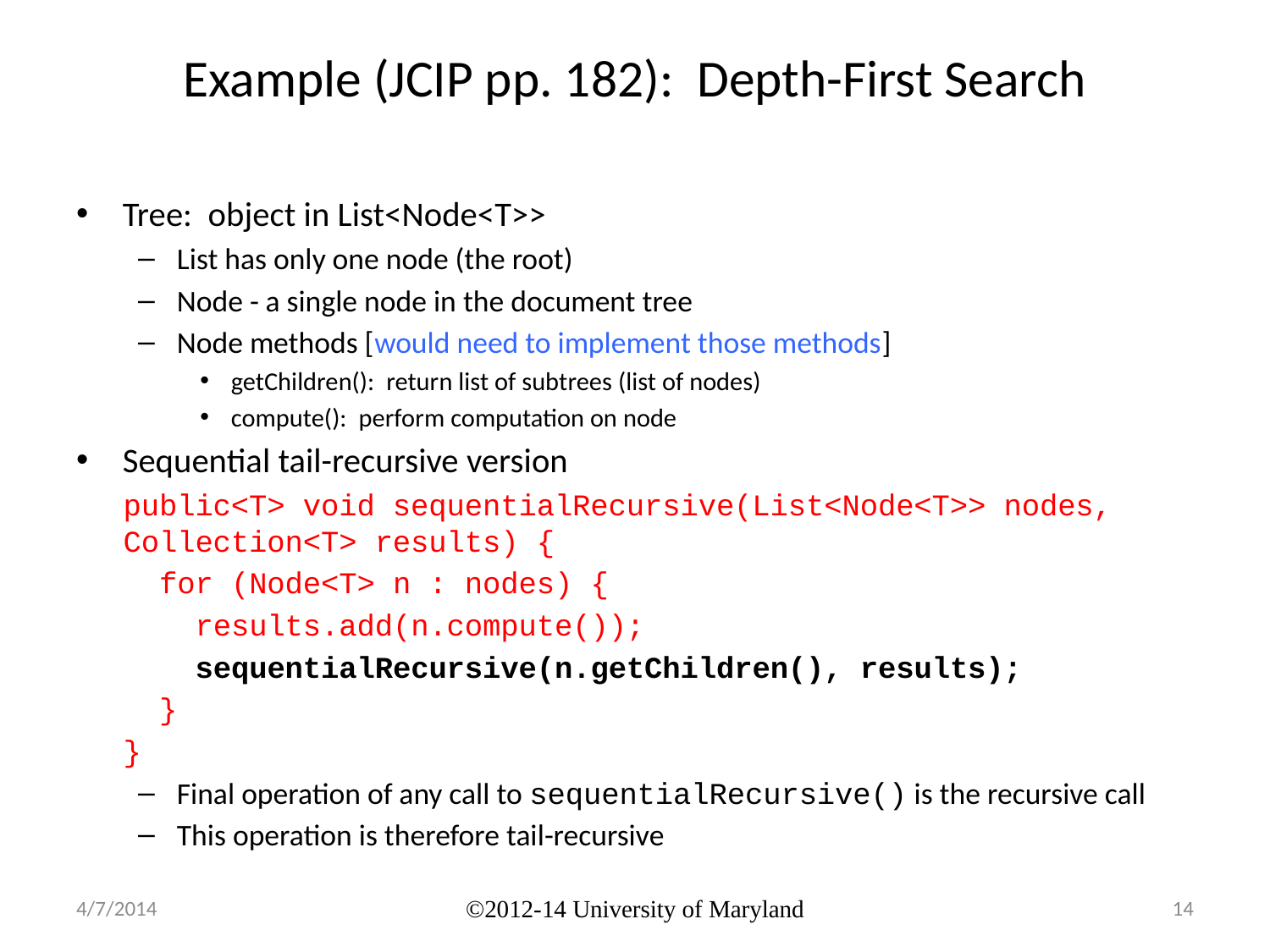

# Example (JCIP pp. 182):  Depth-First Search
Tree:  object in List<Node<T>>
List has only one node (the root)
Node - a single node in the document tree
Node methods [would need to implement those methods]
getChildren():  return list of subtrees (list of nodes)
compute():  perform computation on node
Sequential tail-recursive version
public<T> void sequentialRecursive(List<Node<T>> nodes, Collection<T> results) {
  for (Node<T> n : nodes) {
    results.add(n.compute());
    sequentialRecursive(n.getChildren(), results);
  }
}
Final operation of any call to sequentialRecursive() is the recursive call
This operation is therefore tail-recursive
4/7/2014
©2012-14 University of Maryland
14